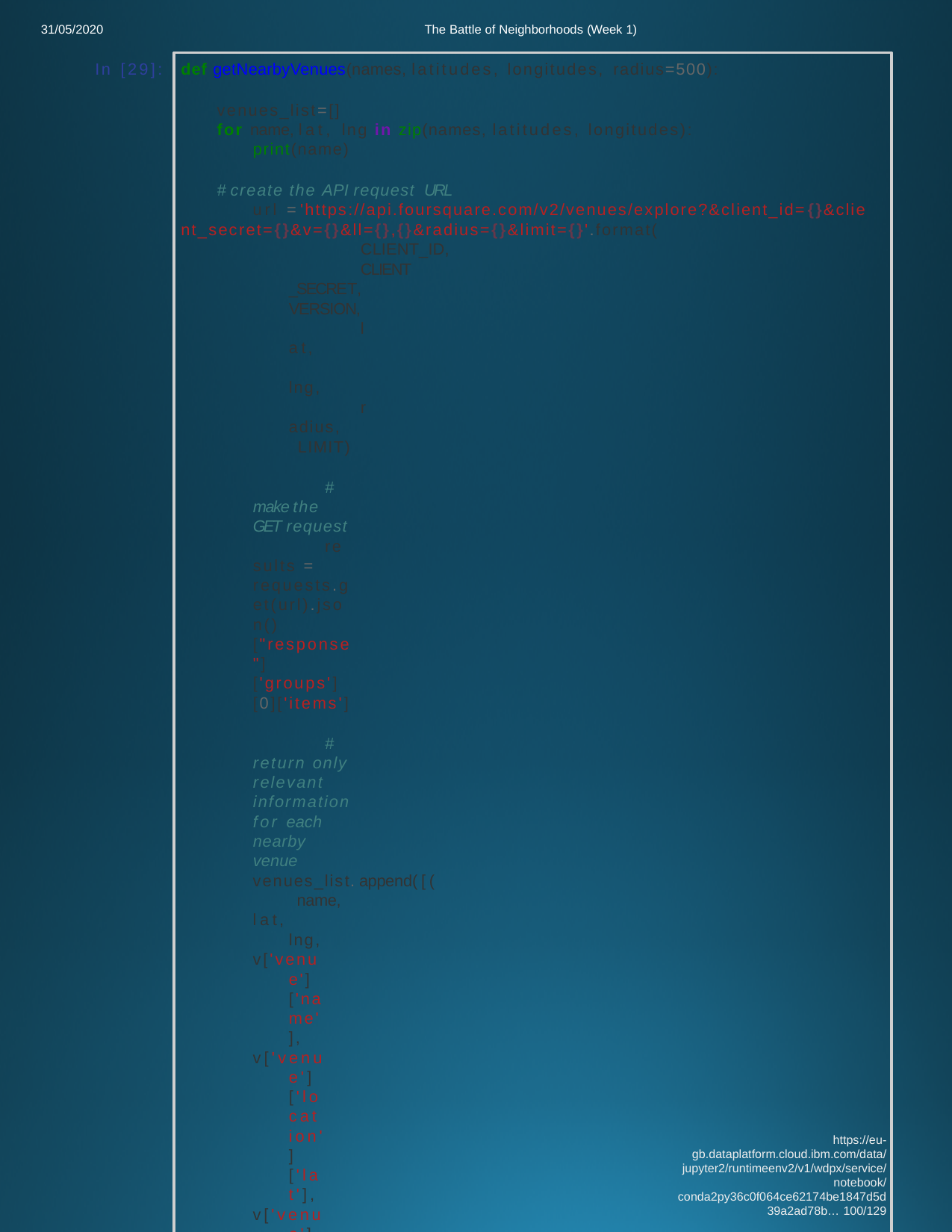

31/05/2020
The Battle of Neighborhoods (Week 1)
def getNearbyVenues(names, latitudes, longitudes, radius=500):

venues_list=[]
for name, lat, lng in zip(names, latitudes, longitudes):  print(name)

# create the API request URL
url = 'https://api.foursquare.com/v2/venues/explore?&client_id={}&clie  nt_secret={}&v={}&ll={},{}&radius={}&limit={}'.format(
CLIENT_ID,
CLIENT_SECRET,  VERSION,
lat,  lng,
radius,  LIMIT)

# make the GET request
results = requests.get(url).json()["response"]['groups'][0]['items']

# return only relevant information for each nearby venue
venues_list.append([(  name,
lat,  lng,
v['venue']['name'],
v['venue']['location']['lat'],
v['venue']['location']['lng'],
v['venue']['categories'][0]['name']) for v in results])

nearby_venues = pd.DataFrame([item for venue_list in venues_list for item
in venue_list])
nearby_venues.columns = ['Neighborhood',
'Neighborhood Latitude',  'Neighborhood Longitude',  'Venue',
'Venue Latitude',  'Venue Longitude',  'Venue Category']

return(nearby_venues)
In [29]:
https://eu-gb.dataplatform.cloud.ibm.com/data/jupyter2/runtimeenv2/v1/wdpx/service/notebook/conda2py36c0f064ce62174be1847d5d39a2ad78b… 100/129